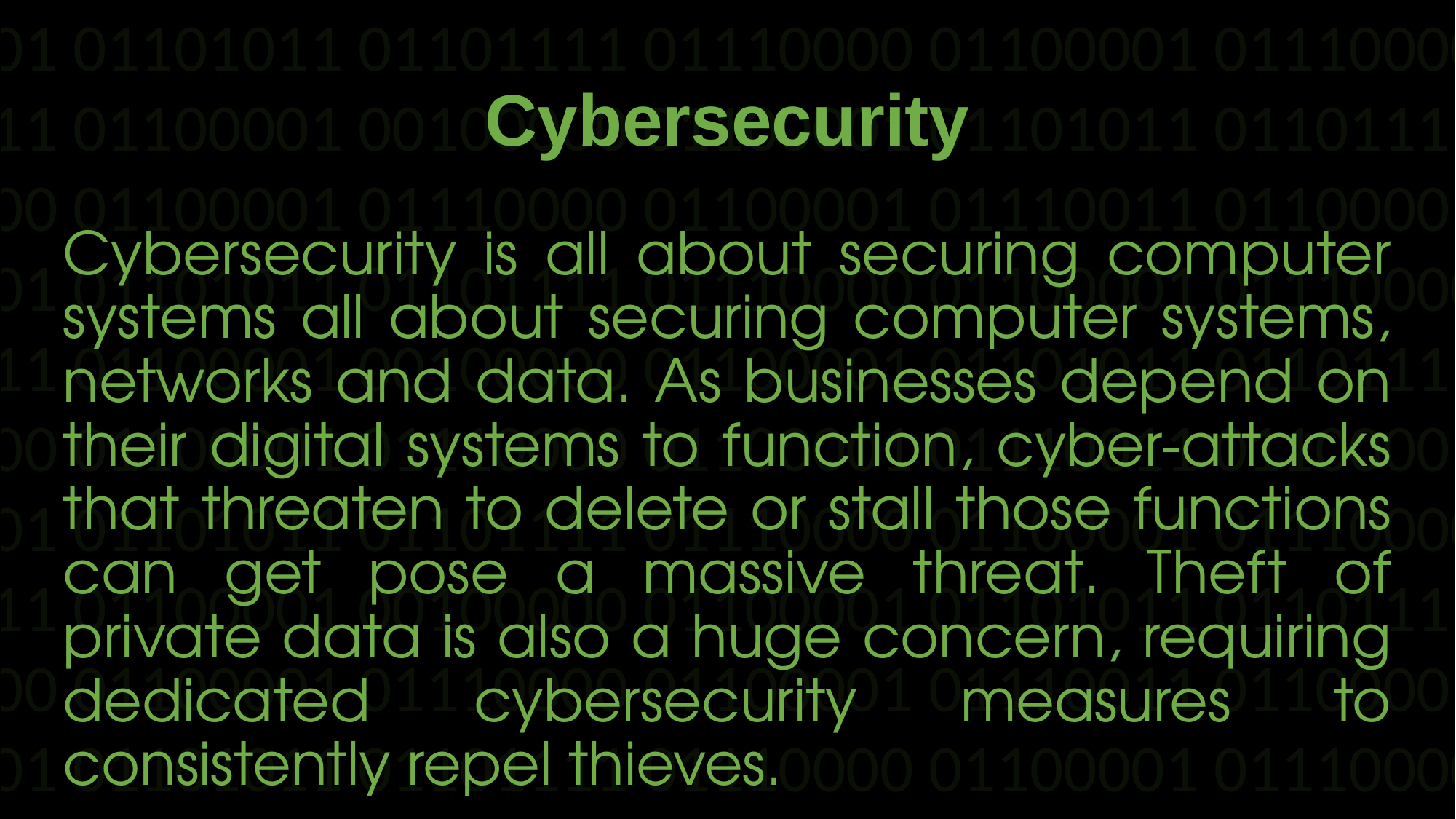

01110000 01100001 01110000 01100001 01110011 01100001 00100000 01100001 01101011 01101111 01110000 01100001 01110000 01100001 01110011 01100001 00100000 01100001 01101011 01101111
01110000 01100001 01110000 01100001 01110011 01100001 00100000 01100001 01101011 01101111 01110000 01100001 01110000 01100001 01110011 01100001 00100000 01100001 01101011 01101111
01110000 01100001 01110000 01100001 01110011 01100001 00100000 01100001 01101011 01101111 01110000 01100001 01110000 01100001 01110011 01100001 00100000 01100001 01101011 01101111
01110000 01100001 01110000 01100001 01110011 01100001 00100000 01100001 01101011 01101111 01110000 01100001 01110000 01100001 01110011 01100001 00100000 01100001 01101011 01101111
# Cybersecurity

AI and machine learning
Cybersecurity is all about securing computer systems all about securing computer systems, networks and data. As businesses depend on their digital systems to function, cyber-attacks that threaten to delete or stall those functions can get pose a massive threat. Theft of private data is also a huge concern, requiring dedicated cybersecurity measures to consistently repel thieves.